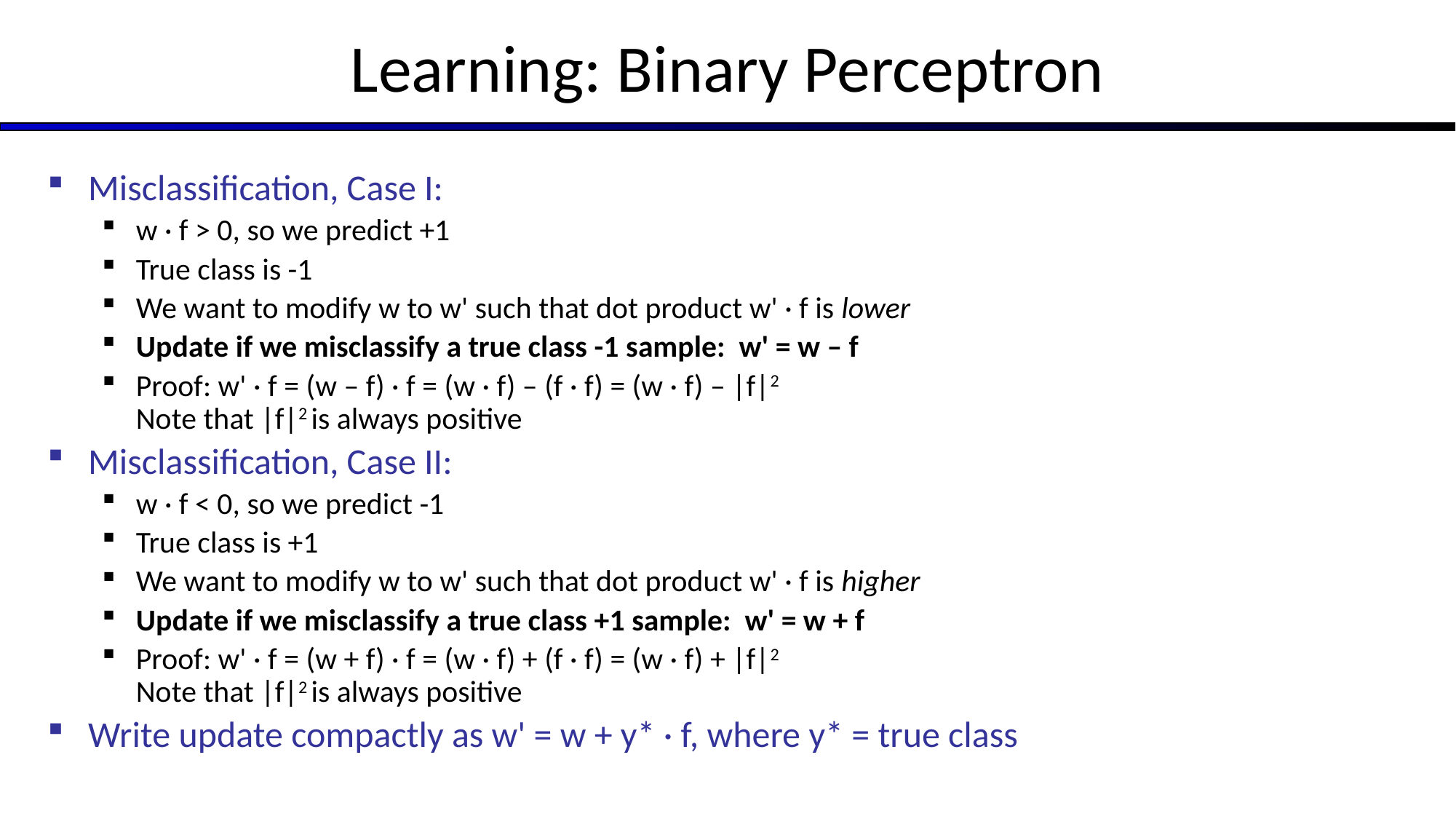

# Learning: Binary Perceptron
Misclassification, Case I:
w · f > 0, so we predict +1
True class is -1
We want to modify w to w' such that dot product w' · f is lower
Update if we misclassify a true class -1 sample:  w' = w – f
Proof: w' · f = (w – f) · f = (w · f) – (f · f) = (w · f) – |f|2
Note that |f|2 is always positive
Misclassification, Case II:
w · f < 0, so we predict -1
True class is +1
We want to modify w to w' such that dot product w' · f is higher
Update if we misclassify a true class +1 sample:  w' = w + f
Proof: w' · f = (w + f) · f = (w · f) + (f · f) = (w · f) + |f|2
Note that |f|2 is always positive
Write update compactly as w' = w + y* · f, where y* = true class